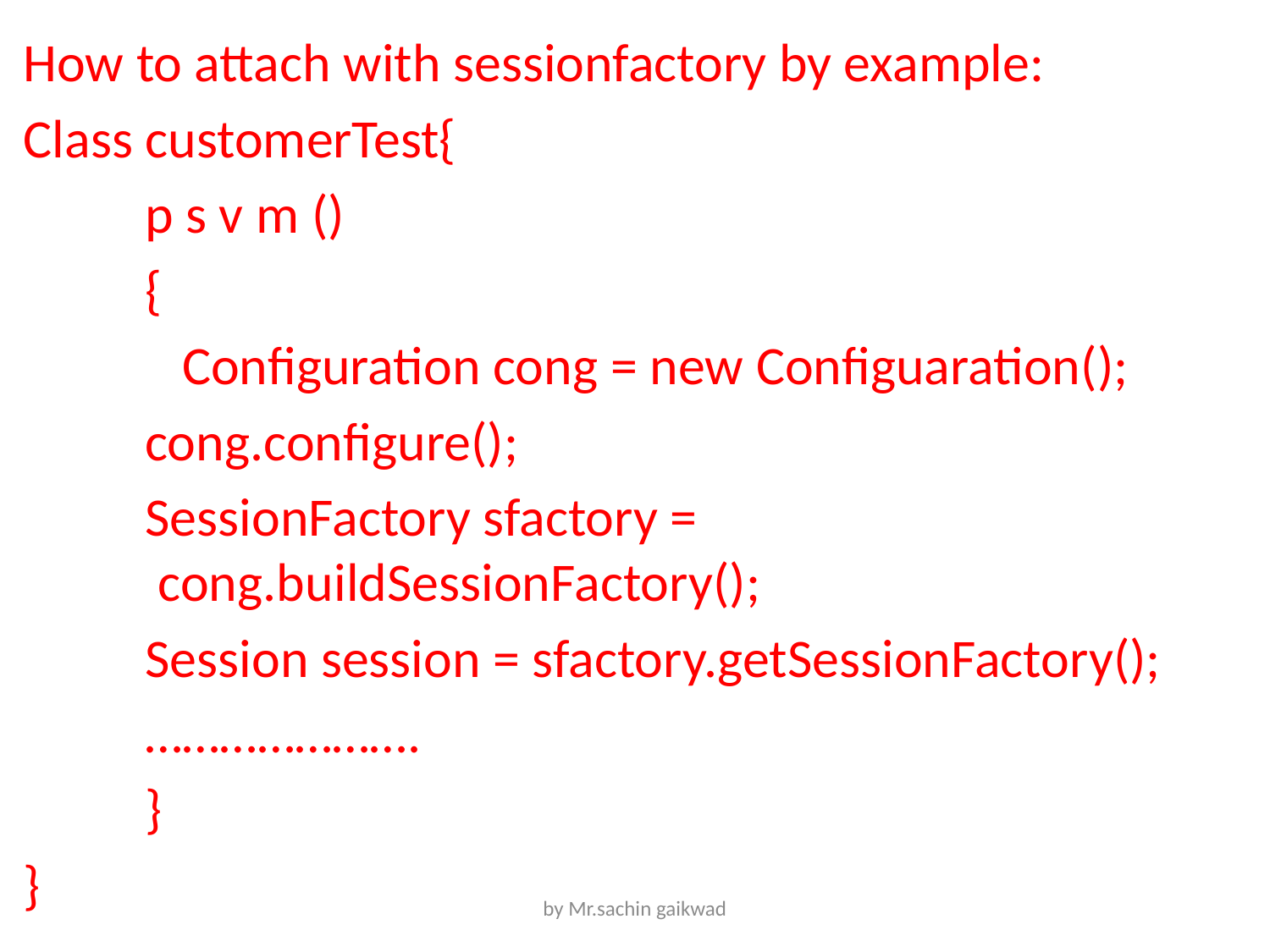

How to attach with sessionfactory by example:
Class customerTest{
	p s v m ()
	{
	   Configuration cong = new Configuaration();
		cong.configure();
	SessionFactory sfactory = 			  	 	                               cong.buildSessionFactory();
	Session session = sfactory.getSessionFactory();
	………………….
	}
}

by Mr.sachin gaikwad